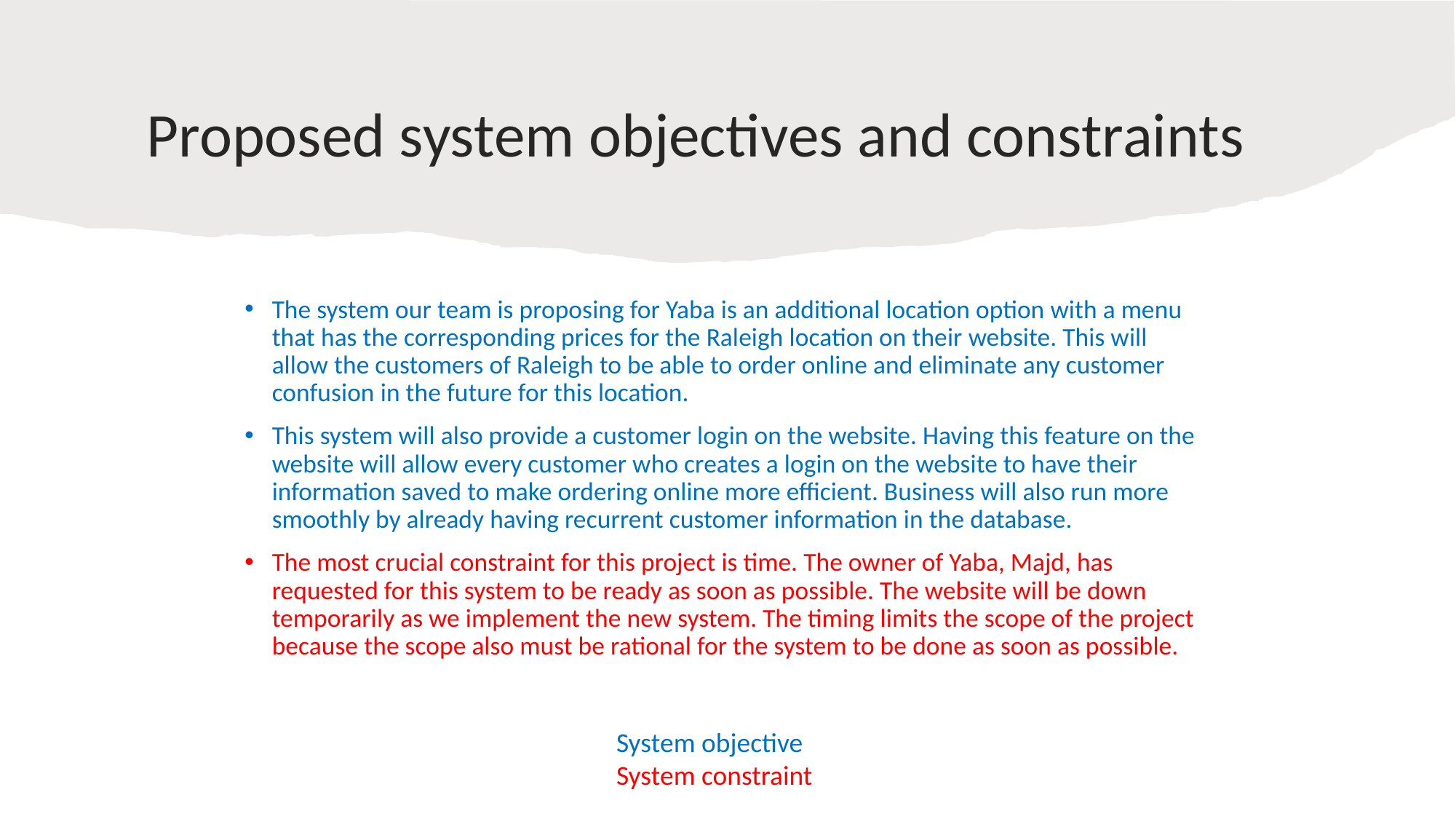

# Proposed system objectives and constraints
The system our team is proposing for Yaba is an additional location option with a menu that has the corresponding prices for the Raleigh location on their website. This will allow the customers of Raleigh to be able to order online and eliminate any customer confusion in the future for this location.
This system will also provide a customer login on the website. Having this feature on the website will allow every customer who creates a login on the website to have their information saved to make ordering online more efficient. Business will also run more smoothly by already having recurrent customer information in the database.
The most crucial constraint for this project is time. The owner of Yaba, Majd, has requested for this system to be ready as soon as possible. The website will be down temporarily as we implement the new system. The timing limits the scope of the project because the scope also must be rational for the system to be done as soon as possible.

System objective
System constraint